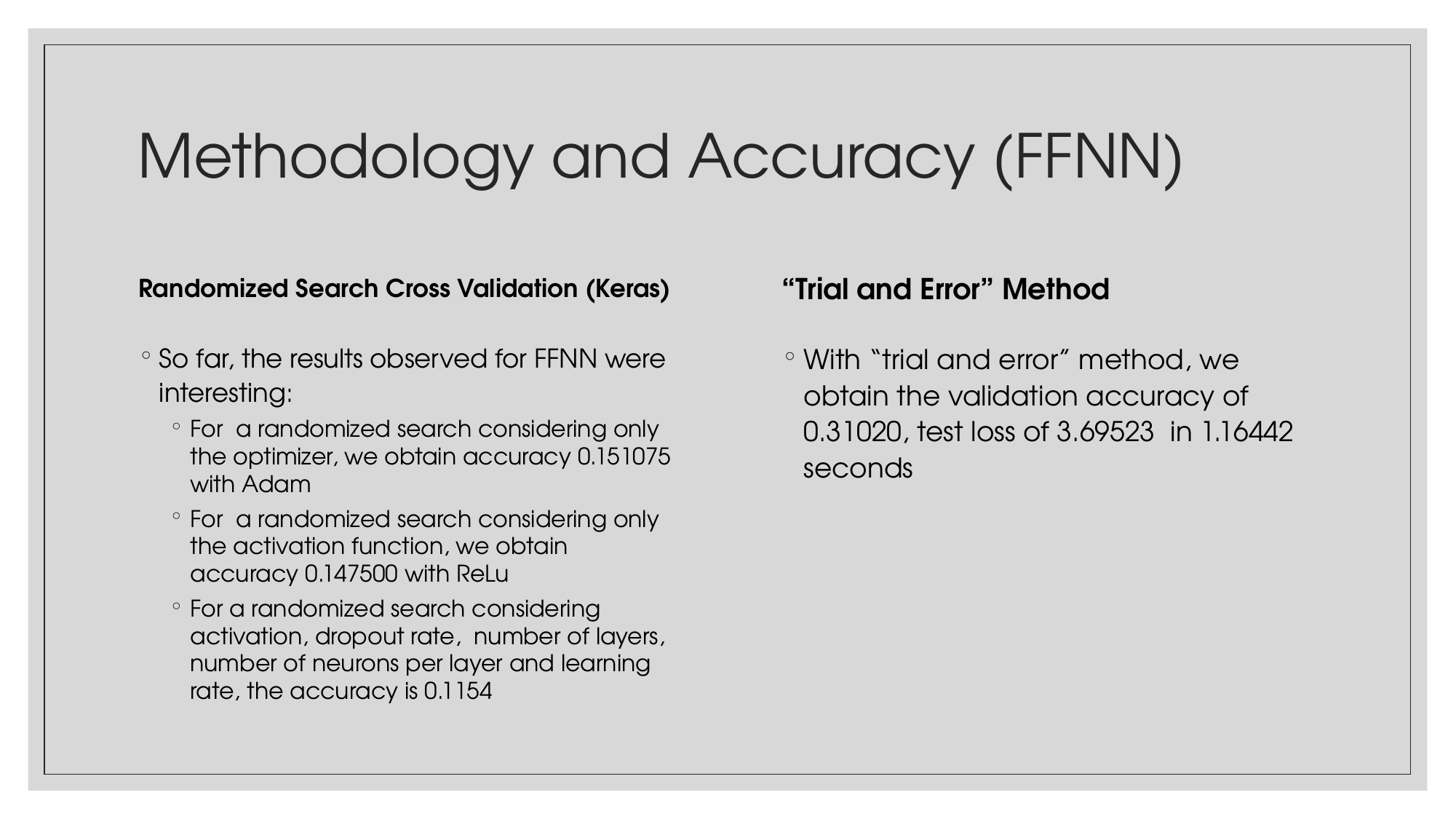

# Methodology and Accuracy (FFNN)
Randomized Search Cross Validation (Keras)
“Trial and Error” Method
With “trial and error” method, we obtain the validation accuracy of 0.31020, test loss of 3.69523  in 1.16442 seconds

So far, the results observed for FFNN were interesting:
For  a randomized search considering only the optimizer, we obtain accuracy 0.151075 with Adam
For  a randomized search considering only the activation function, we obtain accuracy 0.147500 with ReLu
For a randomized search considering activation, dropout rate,  number of layers, number of neurons per layer and learning rate, the accuracy is 0.1154